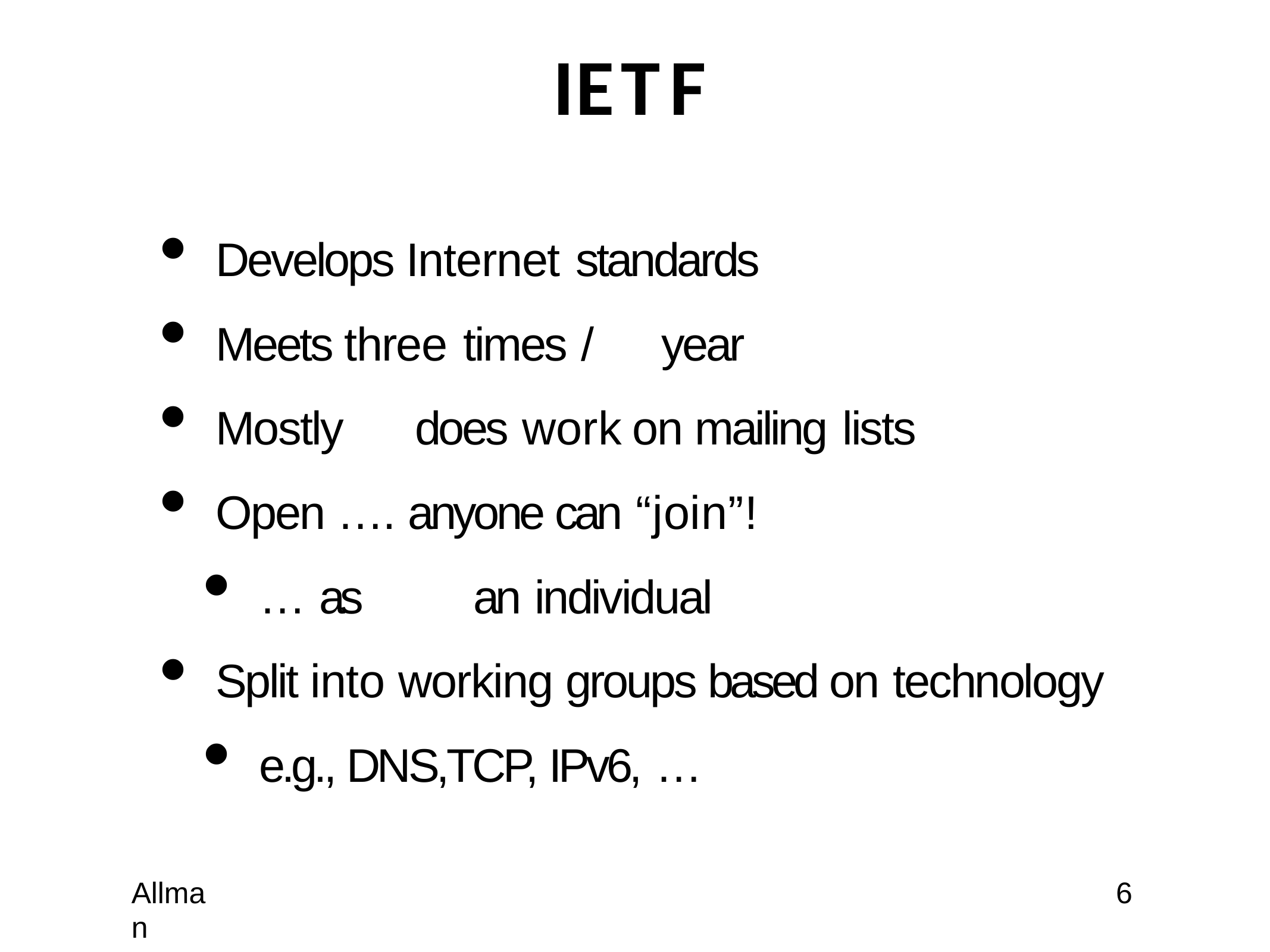

# IETF
Develops Internet standards
Meets three times /	year
Mostly	does work	on mailing lists
Open …. anyone can “join”!
… as	an individual
Split into working groups based on technology
e.g., DNS,TCP, IPv6, …
Allman
6